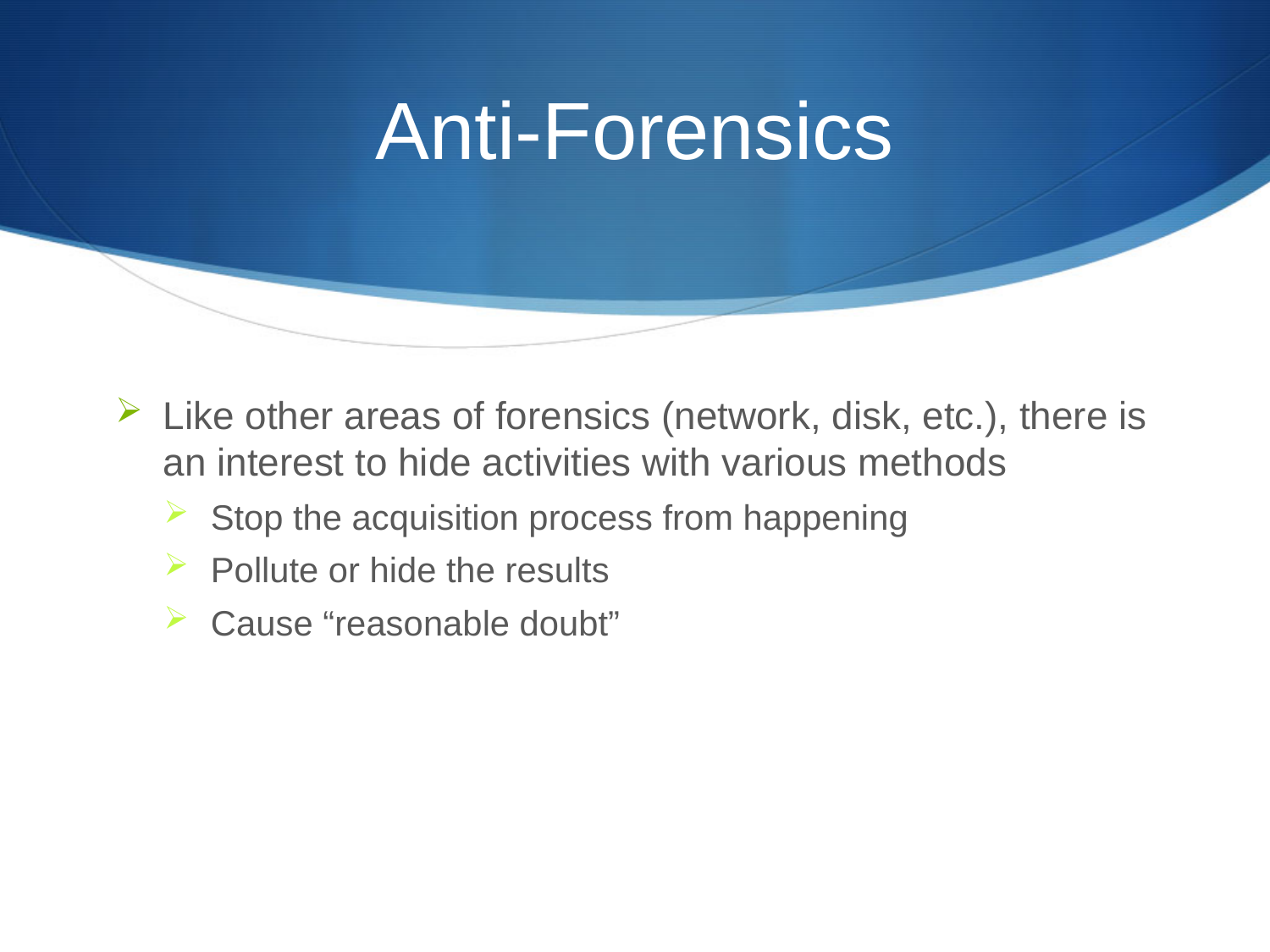

# Anti-Forensics
Like other areas of forensics (network, disk, etc.), there is an interest to hide activities with various methods
Stop the acquisition process from happening
Pollute or hide the results
Cause “reasonable doubt”